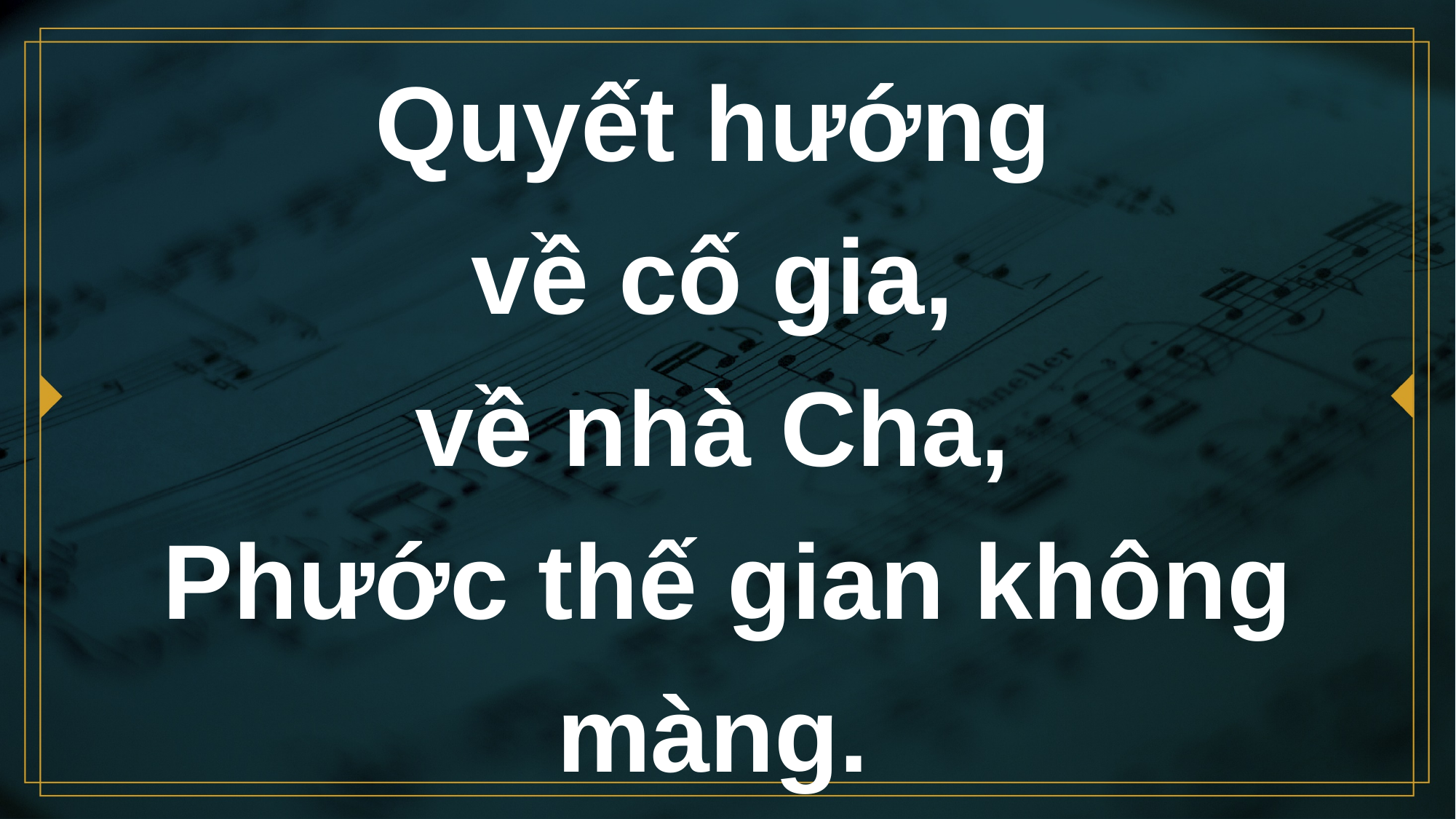

# Quyết hướng về cố gia, về nhà Cha, Phước thế gian không màng.